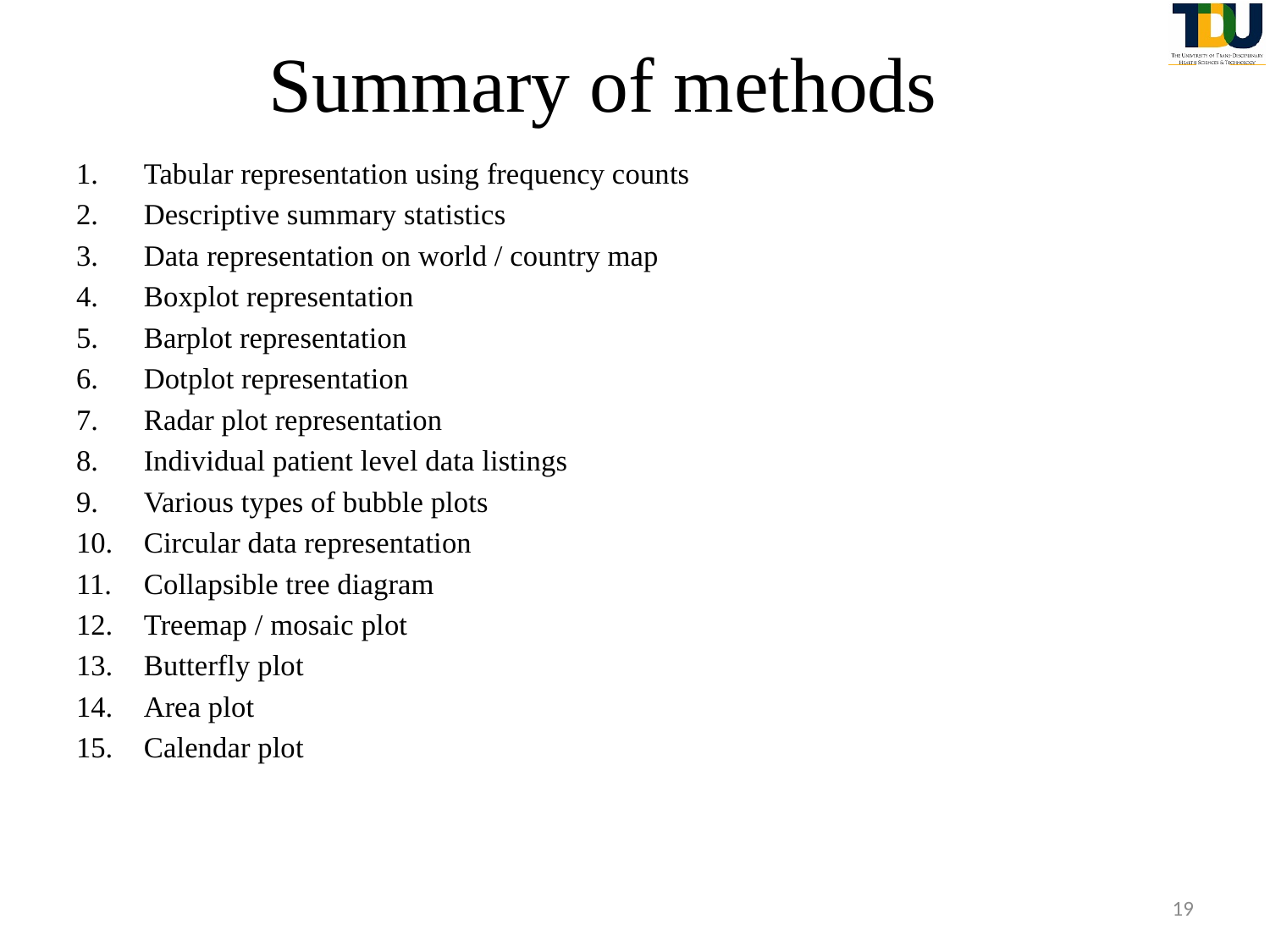

# Summary of methods
Tabular representation using frequency counts
Descriptive summary statistics
Data representation on world / country map
Boxplot representation
Barplot representation
Dotplot representation
Radar plot representation
Individual patient level data listings
Various types of bubble plots
Circular data representation
Collapsible tree diagram
Treemap / mosaic plot
Butterfly plot
Area plot
Calendar plot

19